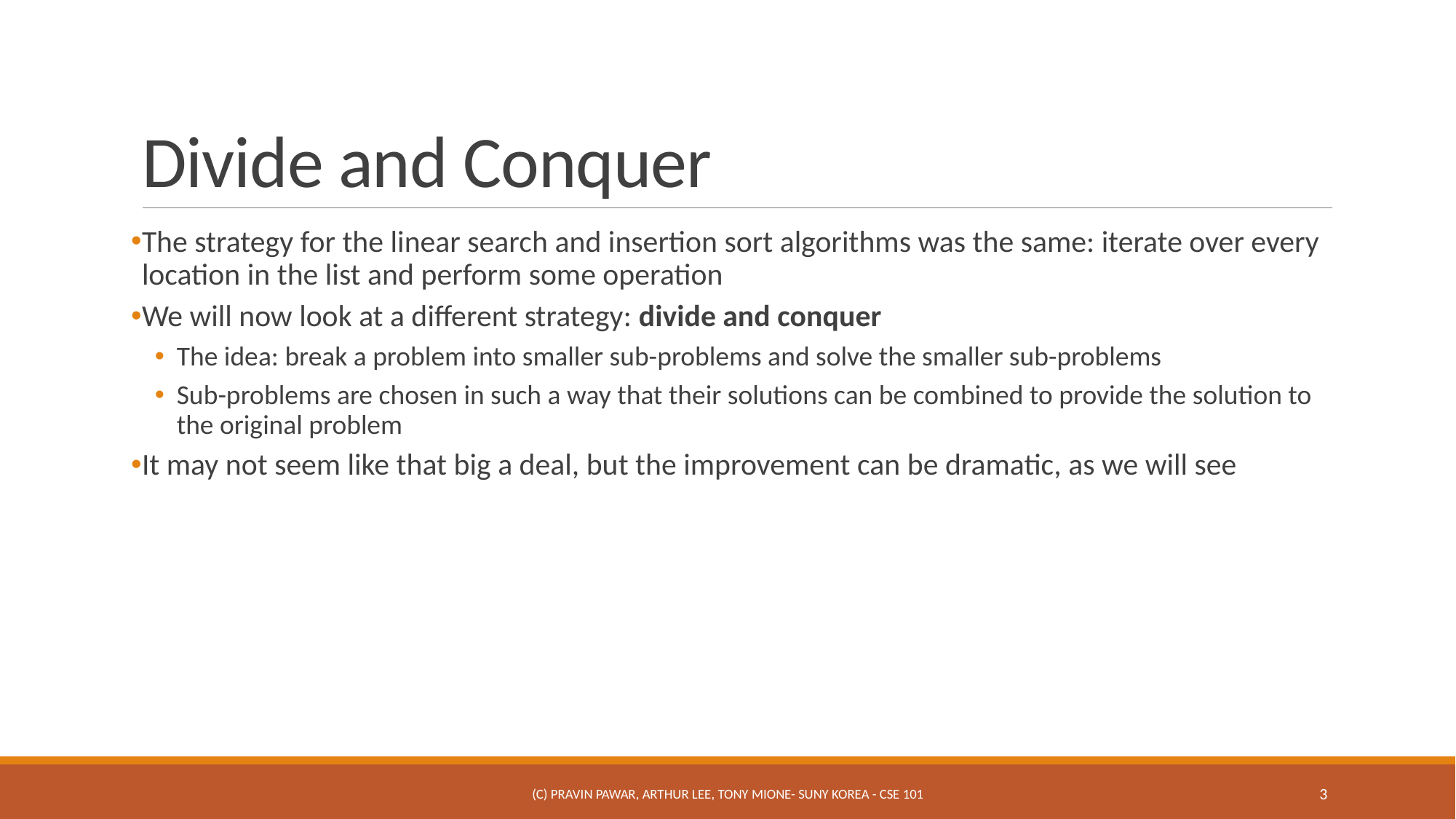

# Divide and Conquer
The strategy for the linear search and insertion sort algorithms was the same: iterate over every location in the list and perform some operation
We will now look at a different strategy: divide and conquer
The idea: break a problem into smaller sub-problems and solve the smaller sub-problems
Sub-problems are chosen in such a way that their solutions can be combined to provide the solution to the original problem
It may not seem like that big a deal, but the improvement can be dramatic, as we will see

(c) Pravin Pawar, Arthur Lee, Tony Mione- SUNY Korea - CSE 101
3